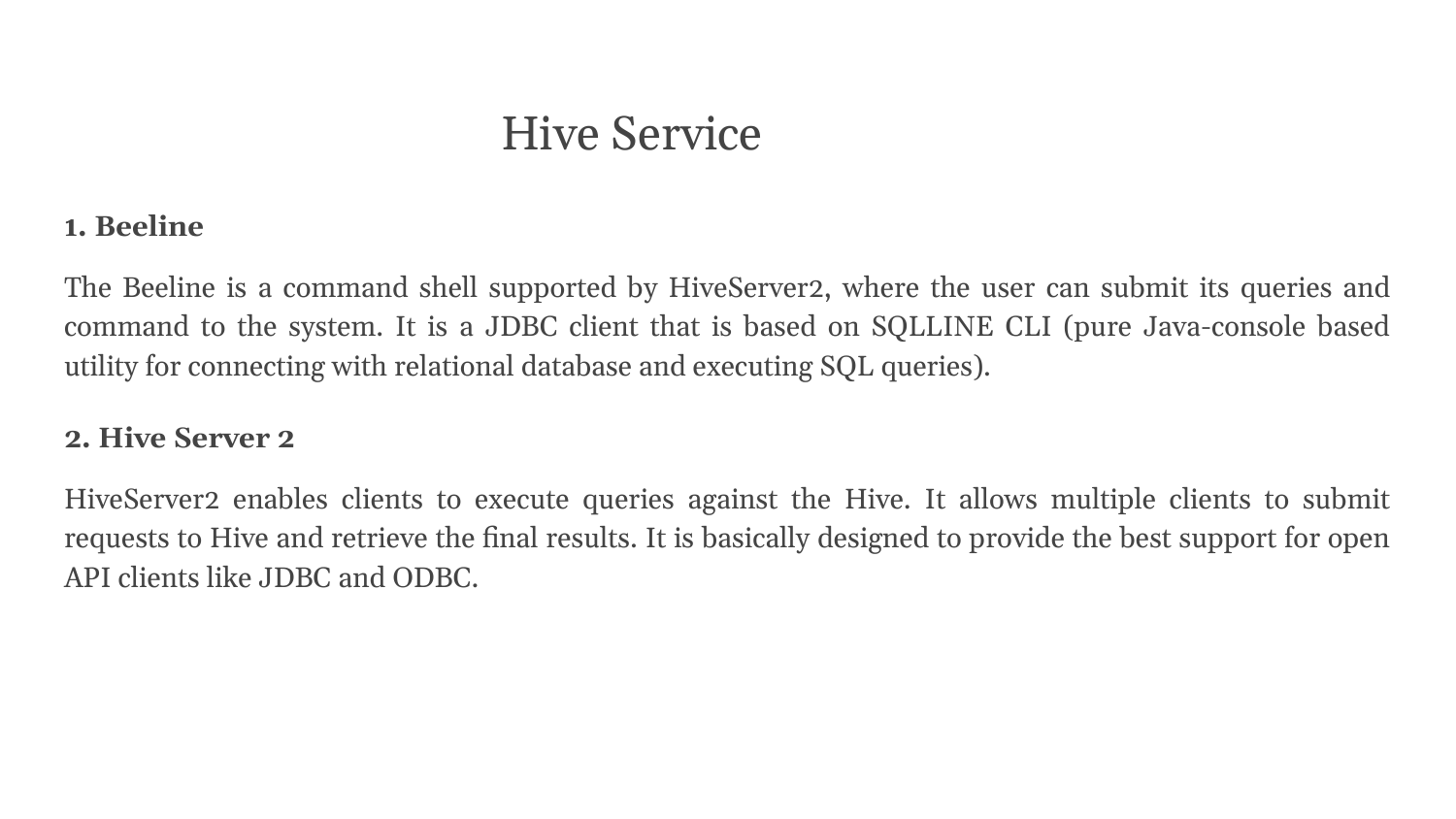

# Hive Service

1. Beeline
The Beeline is a command shell supported by HiveServer2, where the user can submit its queries and command to the system. It is a JDBC client that is based on SQLLINE CLI (pure Java-console based utility for connecting with relational database and executing SQL queries).
2. Hive Server 2
HiveServer2 enables clients to execute queries against the Hive. It allows multiple clients to submit requests to Hive and retrieve the final results. It is basically designed to provide the best support for open API clients like JDBC and ODBC.